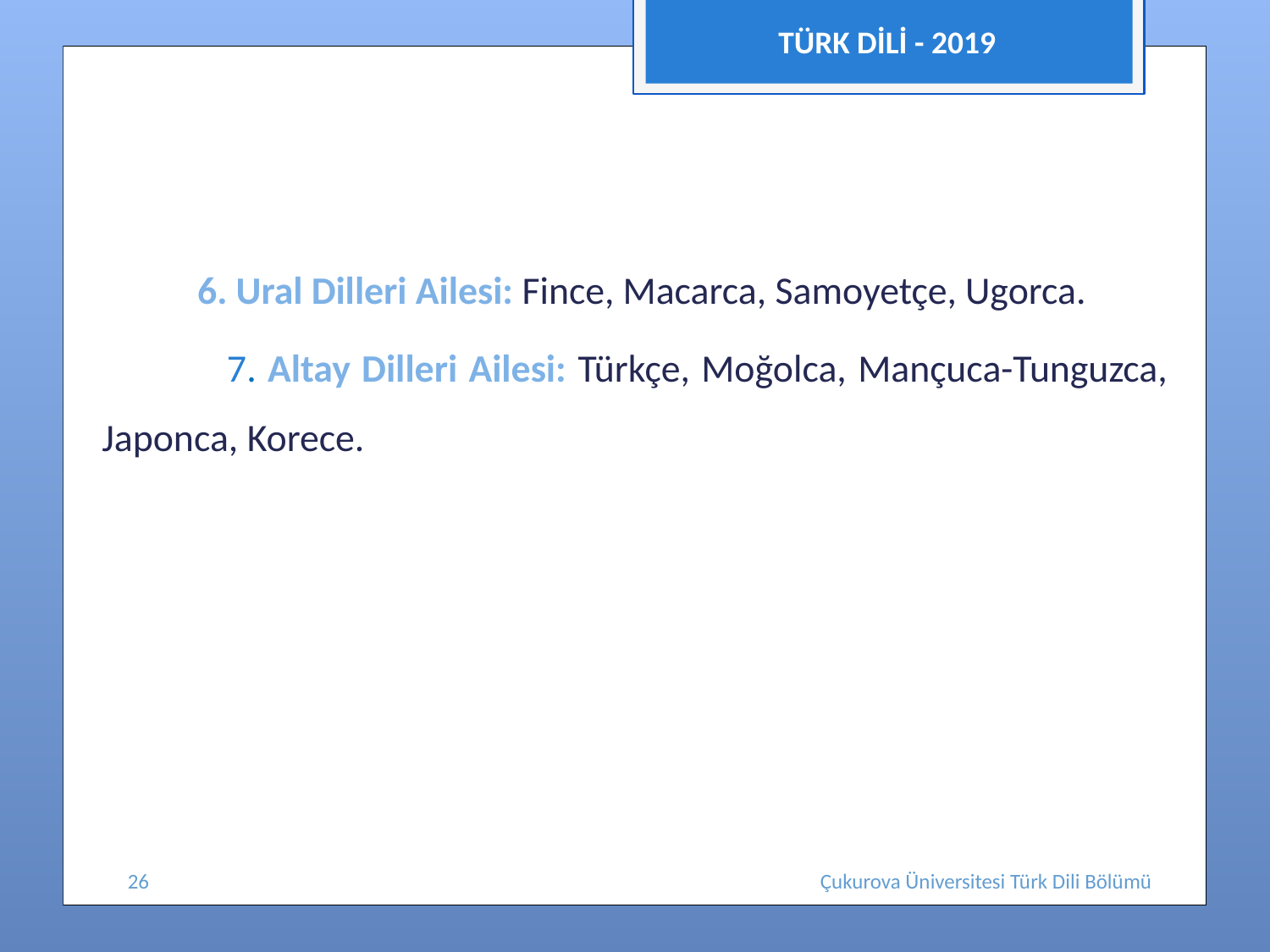

TÜRK DİLİ - 2019

           6. Ural Dilleri Ailesi: Fince, Macarca, Samoyetçe, Ugorca.
           7. Altay Dilleri Ailesi: Türkçe, Moğolca, Mançuca-Tunguzca, Japonca, Korece.

26
Çukurova Üniversitesi Türk Dili Bölümü